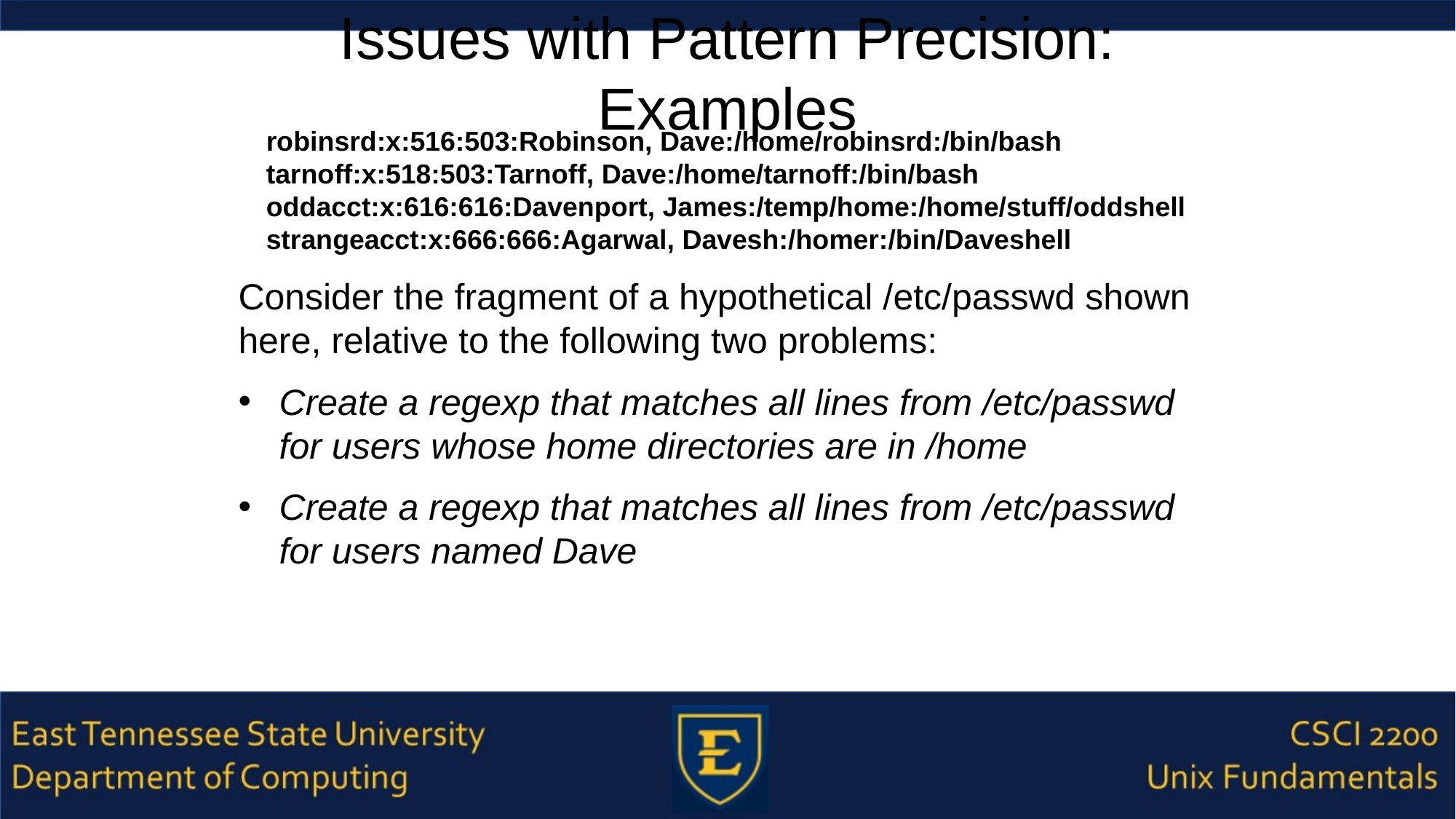

# Issues with Pattern Precision: Examples
robinsrd:x:516:503:Robinson, Dave:/home/robinsrd:/bin/bash
tarnoff:x:518:503:Tarnoff, Dave:/home/tarnoff:/bin/bash
oddacct:x:616:616:Davenport, James:/temp/home:/home/stuff/oddshell
strangeacct:x:666:666:Agarwal, Davesh:/homer:/bin/Daveshell
Consider the fragment of a hypothetical /etc/passwd shown here, relative to the following two problems:
Create a regexp that matches all lines from /etc/passwd for users whose home directories are in /home
Create a regexp that matches all lines from /etc/passwd for users named Dave